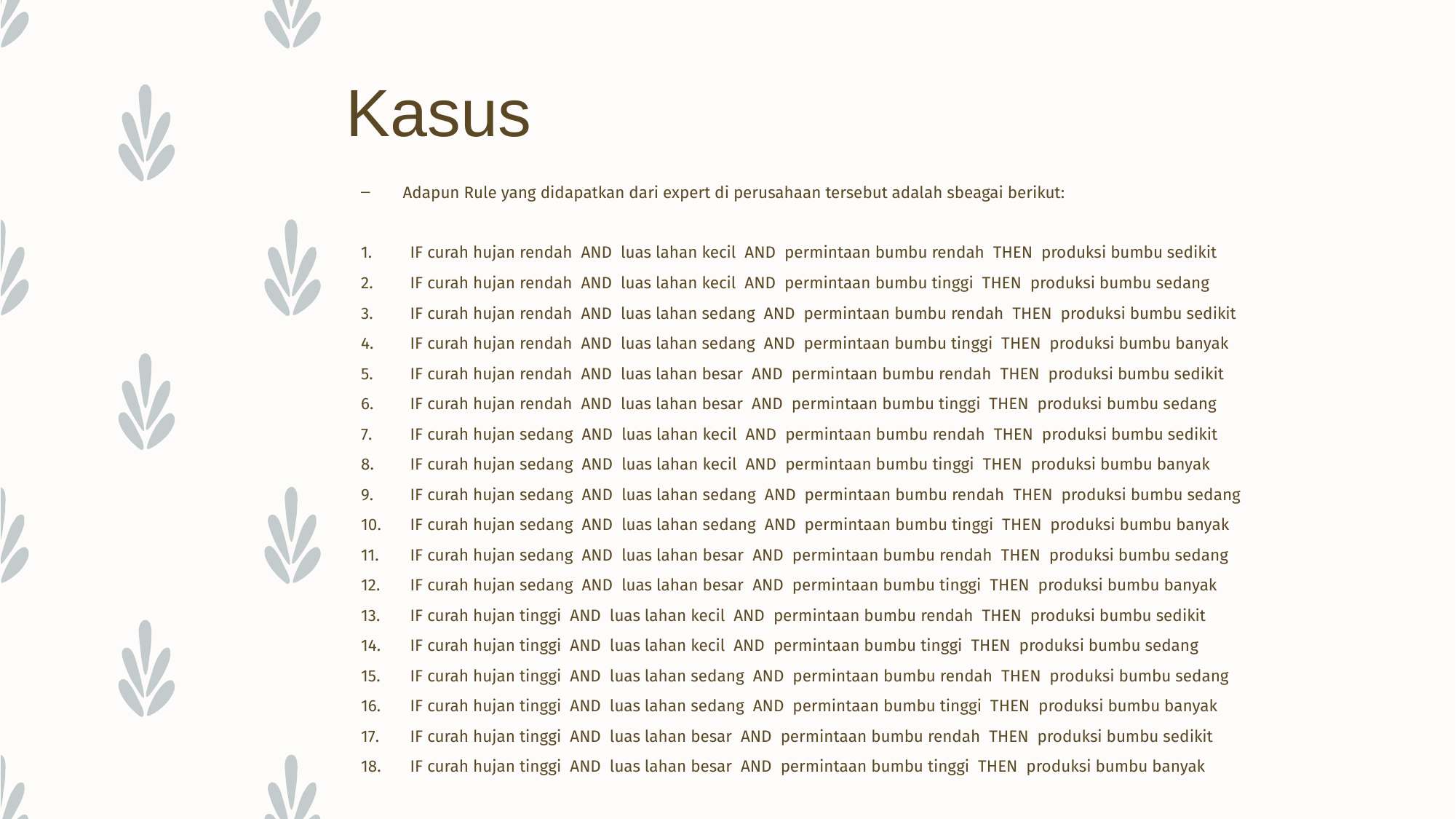

# Kasus
Adapun Rule yang didapatkan dari expert di perusahaan tersebut adalah sbeagai berikut:

 IF curah hujan rendah  AND  luas lahan kecil  AND  permintaan bumbu rendah  THEN  produksi bumbu sedikit
 IF curah hujan rendah  AND  luas lahan kecil  AND  permintaan bumbu tinggi  THEN  produksi bumbu sedang
 IF curah hujan rendah  AND  luas lahan sedang  AND  permintaan bumbu rendah  THEN  produksi bumbu sedikit
 IF curah hujan rendah  AND  luas lahan sedang  AND  permintaan bumbu tinggi  THEN  produksi bumbu banyak
 IF curah hujan rendah  AND  luas lahan besar  AND  permintaan bumbu rendah  THEN  produksi bumbu sedikit
 IF curah hujan rendah  AND  luas lahan besar  AND  permintaan bumbu tinggi  THEN  produksi bumbu sedang
 IF curah hujan sedang  AND  luas lahan kecil  AND  permintaan bumbu rendah  THEN  produksi bumbu sedikit
 IF curah hujan sedang  AND  luas lahan kecil  AND  permintaan bumbu tinggi  THEN  produksi bumbu banyak
 IF curah hujan sedang  AND  luas lahan sedang  AND  permintaan bumbu rendah  THEN  produksi bumbu sedang
 IF curah hujan sedang  AND  luas lahan sedang  AND  permintaan bumbu tinggi  THEN  produksi bumbu banyak
 IF curah hujan sedang  AND  luas lahan besar  AND  permintaan bumbu rendah  THEN  produksi bumbu sedang
 IF curah hujan sedang  AND  luas lahan besar  AND  permintaan bumbu tinggi  THEN  produksi bumbu banyak
 IF curah hujan tinggi  AND  luas lahan kecil  AND  permintaan bumbu rendah  THEN  produksi bumbu sedikit
 IF curah hujan tinggi  AND  luas lahan kecil  AND  permintaan bumbu tinggi  THEN  produksi bumbu sedang
 IF curah hujan tinggi  AND  luas lahan sedang  AND  permintaan bumbu rendah  THEN  produksi bumbu sedang
 IF curah hujan tinggi  AND  luas lahan sedang  AND  permintaan bumbu tinggi  THEN  produksi bumbu banyak
 IF curah hujan tinggi  AND  luas lahan besar  AND  permintaan bumbu rendah  THEN  produksi bumbu sedikit
 IF curah hujan tinggi  AND  luas lahan besar  AND  permintaan bumbu tinggi  THEN  produksi bumbu banyak